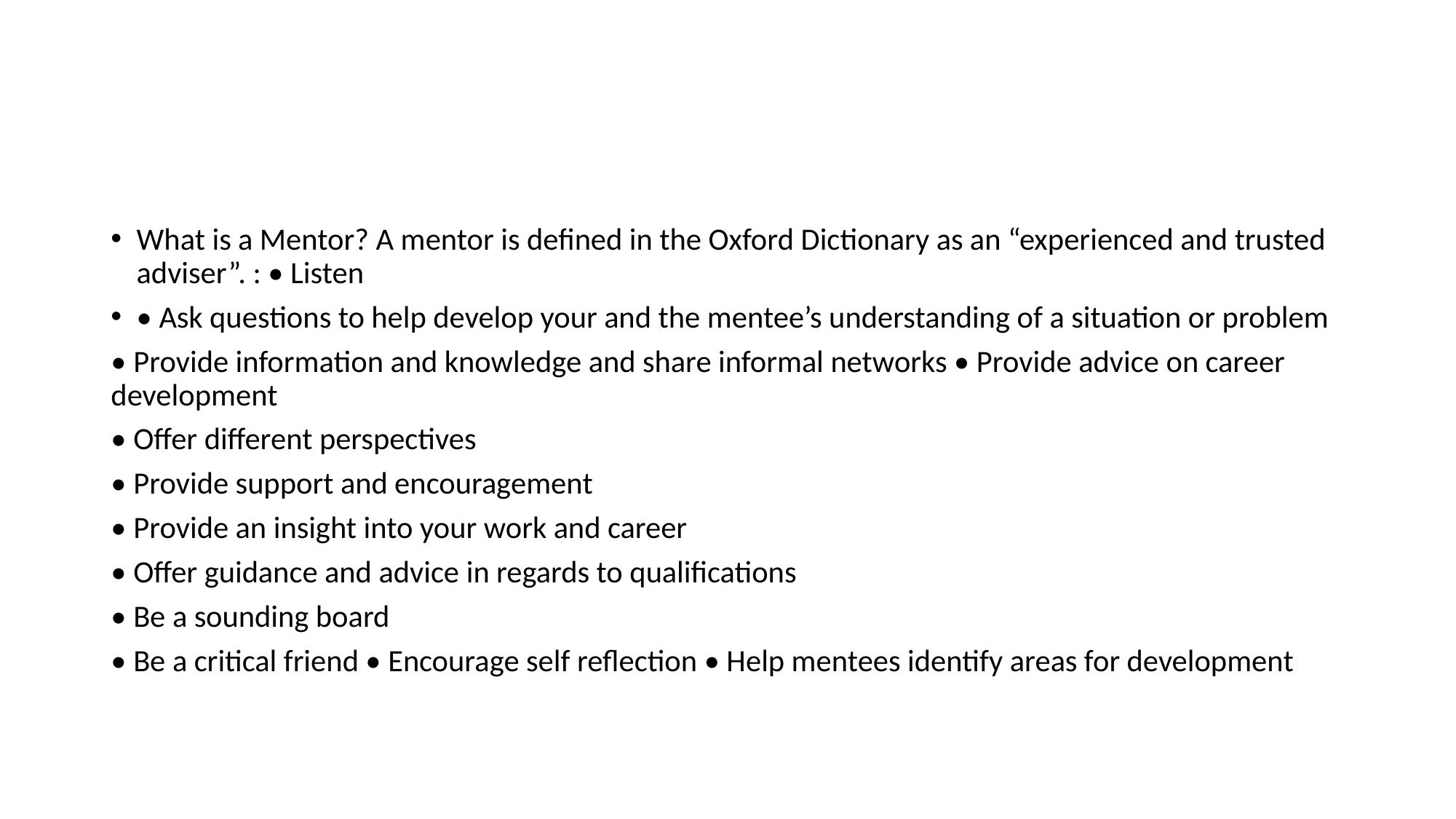

#
What is a Mentor? A mentor is defined in the Oxford Dictionary as an “experienced and trusted adviser”. : • Listen
• Ask questions to help develop your and the mentee’s understanding of a situation or problem
• Provide information and knowledge and share informal networks • Provide advice on career development
• Offer different perspectives
• Provide support and encouragement
• Provide an insight into your work and career
• Offer guidance and advice in regards to qualifications
• Be a sounding board
• Be a critical friend • Encourage self reflection • Help mentees identify areas for development